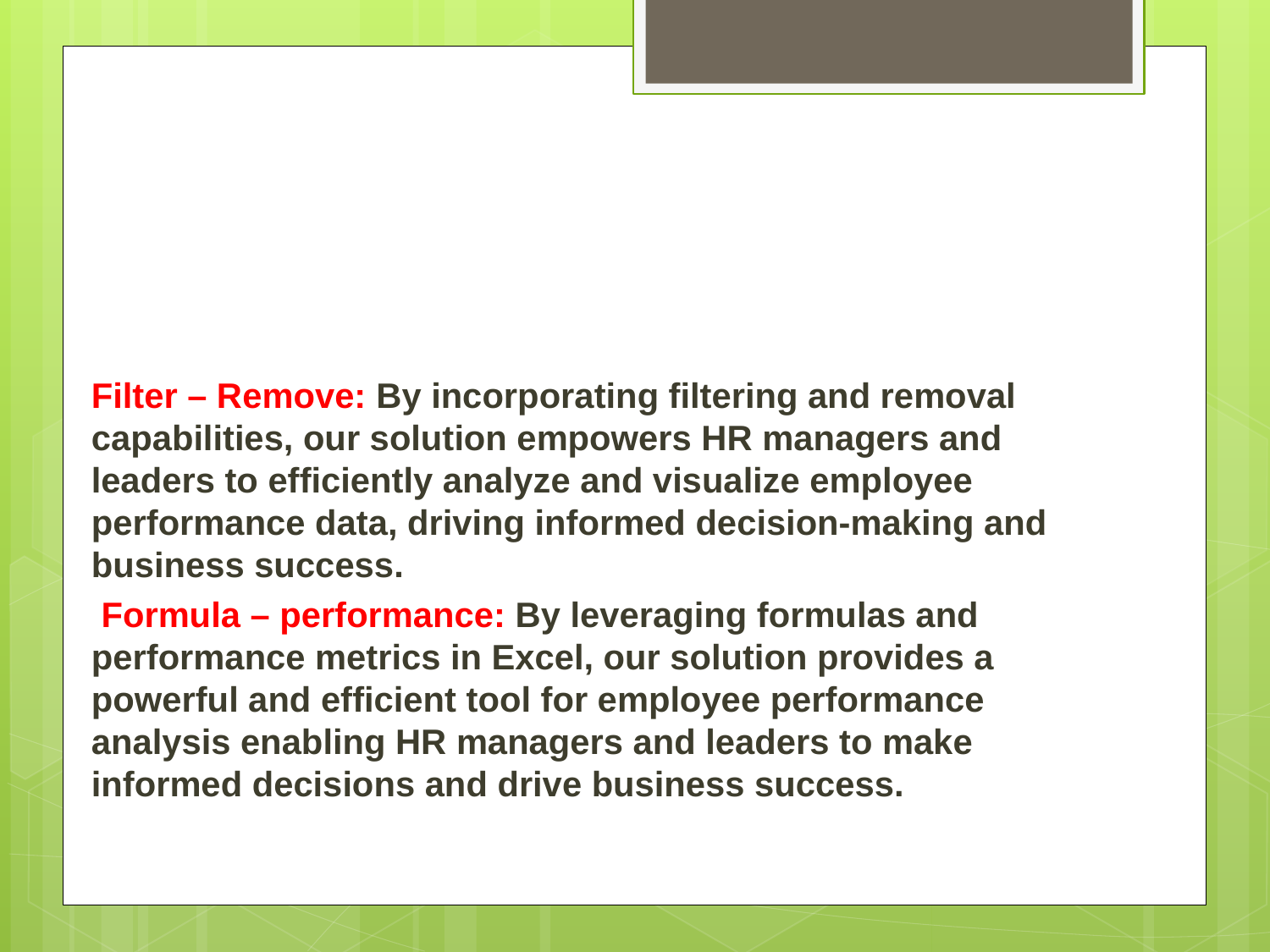

#

Filter – Remove: By incorporating filtering and removal capabilities, our solution empowers HR managers and leaders to efficiently analyze and visualize employee performance data, driving informed decision-making and business success.
 Formula – performance: By leveraging formulas and performance metrics in Excel, our solution provides a powerful and efficient tool for employee performance analysis enabling HR managers and leaders to make informed decisions and drive business success.